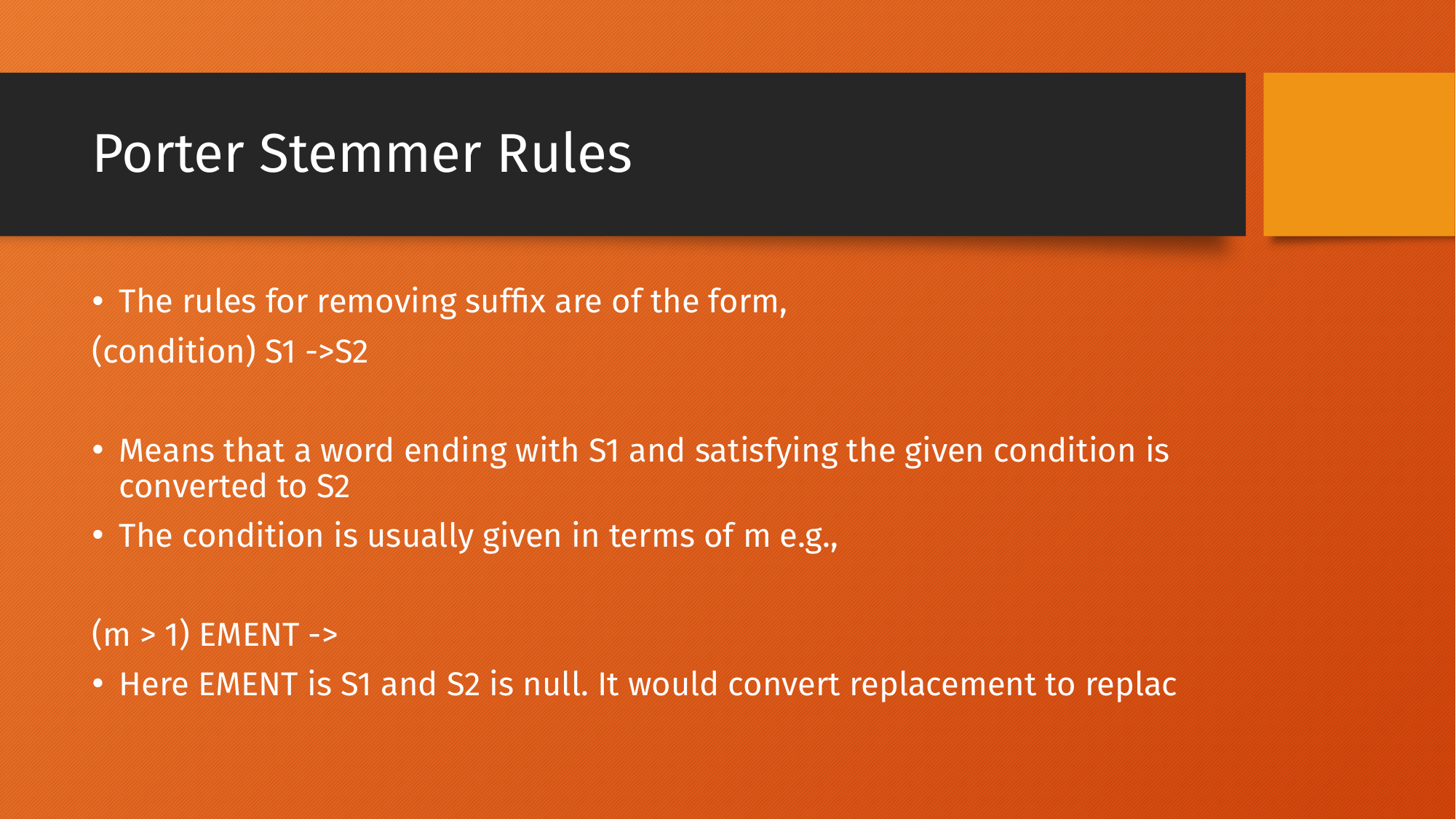

# Porter Stemmer Rules
The rules for removing suffix are of the form,
(condition) S1 ->S2

Means that a word ending with S1 and satisfying the given condition is converted to S2
The condition is usually given in terms of m e.g.,

(m > 1) EMENT ->
Here EMENT is S1 and S2 is null. It would convert replacement to replac